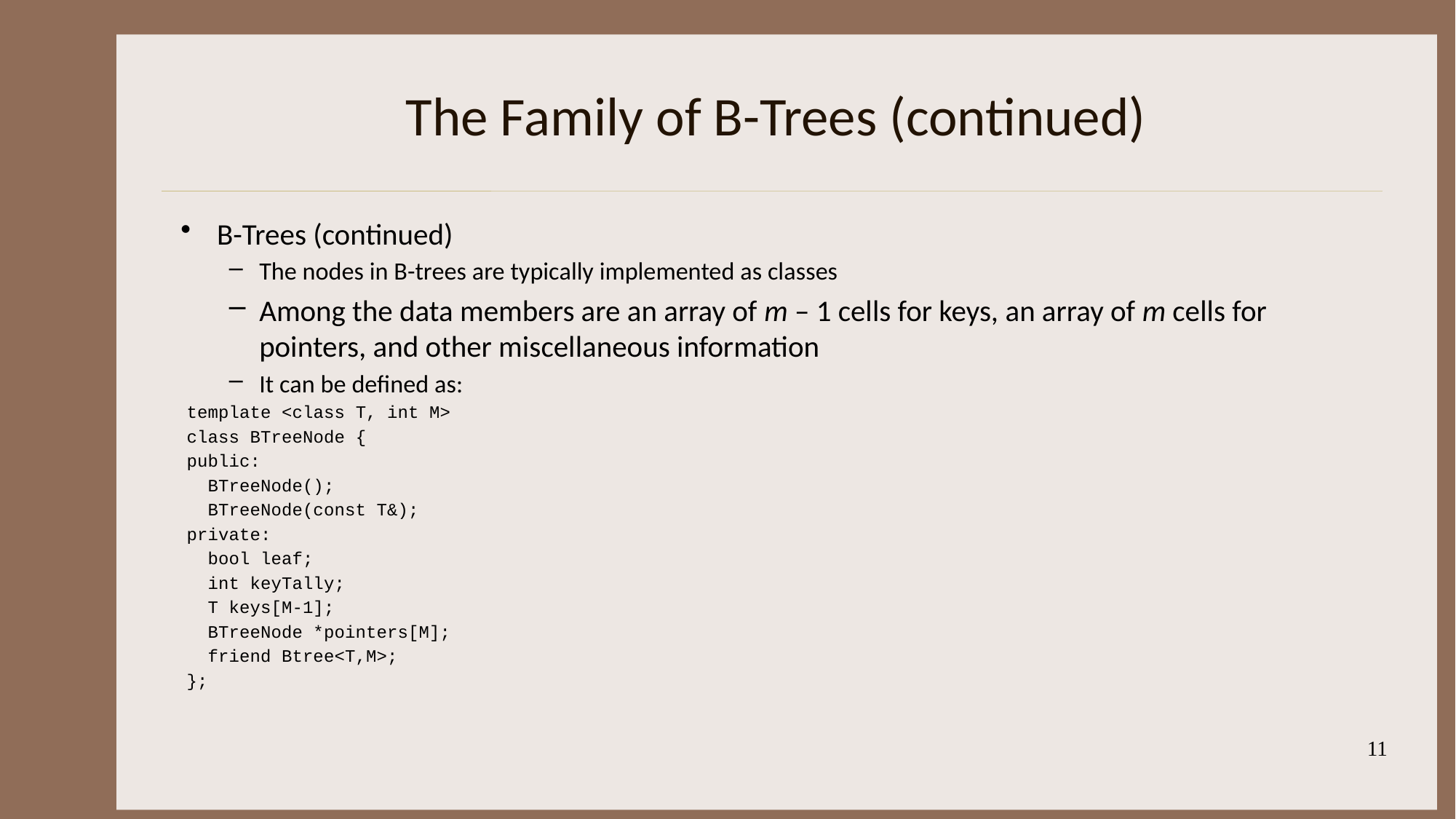

# The Family of B-Trees (continued)
B-Trees (continued)
The nodes in B-trees are typically implemented as classes
Among the data members are an array of m – 1 cells for keys, an array of m cells for pointers, and other miscellaneous information
It can be defined as:
		template <class T, int M>
		class BTreeNode {
		public:
		  BTreeNode();
		  BTreeNode(const T&);
		private:
		  bool leaf;
		  int keyTally;
		  T keys[M-1];
		  BTreeNode *pointers[M];
		  friend Btree<T,M>;
		};
11